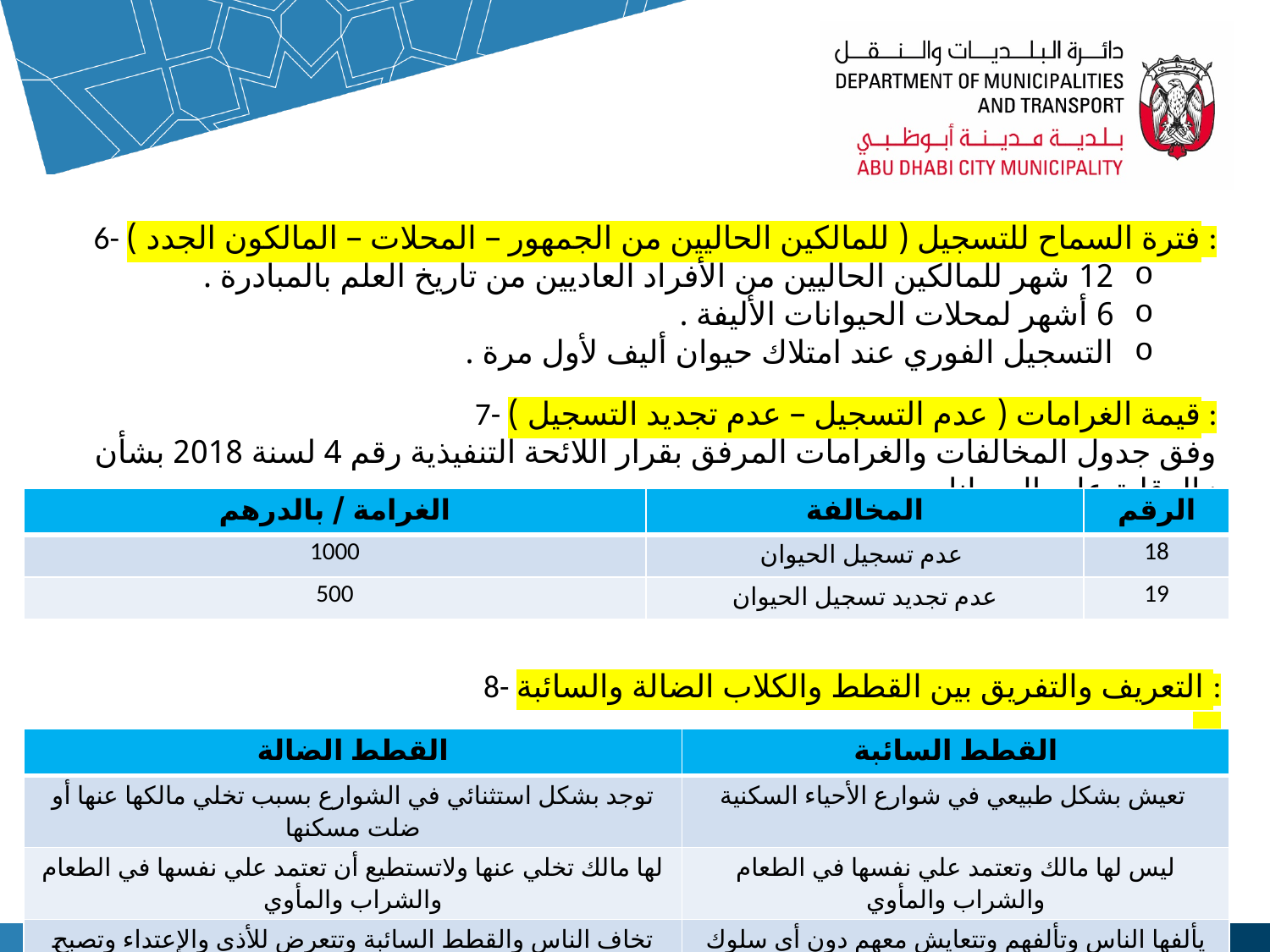

6- فترة السماح للتسجيل ( للمالكين الحاليين من الجمهور – المحلات – المالكون الجدد ) :
12 شهر للمالكين الحاليين من الأفراد العاديين من تاريخ العلم بالمبادرة .
6 أشهر لمحلات الحيوانات الأليفة .
التسجيل الفوري عند امتلاك حيوان أليف لأول مرة .
7- قيمة الغرامات ( عدم التسجيل – عدم تجديد التسجيل ) :
    وفق جدول المخالفات والغرامات المرفق بقرار اللائحة التنفيذية رقم 4 لسنة 2018 بشأن الرقابة علي الحيوانات :
| الغرامة / بالدرهم | المخالفة | الرقم |
| --- | --- | --- |
| 1000 | عدم تسجيل الحيوان | 18 |
| 500 | عدم تجديد تسجيل الحيوان | 19 |
8- التعريف والتفريق بين القطط والكلاب الضالة والسائبة :

| القطط الضالة | القطط السائبة |
| --- | --- |
| توجد بشكل استثنائي في الشوارع بسبب تخلي مالكها عنها أو ضلت مسكنها | تعيش بشكل طبيعي في شوارع الأحياء السكنية |
| لها مالك تخلي عنها ولاتستطيع أن تعتمد علي نفسها في الطعام والشراب والمأوي | ليس لها مالك وتعتمد علي نفسها في الطعام والشراب والمأوي |
| تخاف الناس والقطط السائبة وتتعرض للأذي والإعتداء وتصبح عدوانية | يألفها الناس وتألفهم وتتعايش معهم دون أي سلوك عدواني |